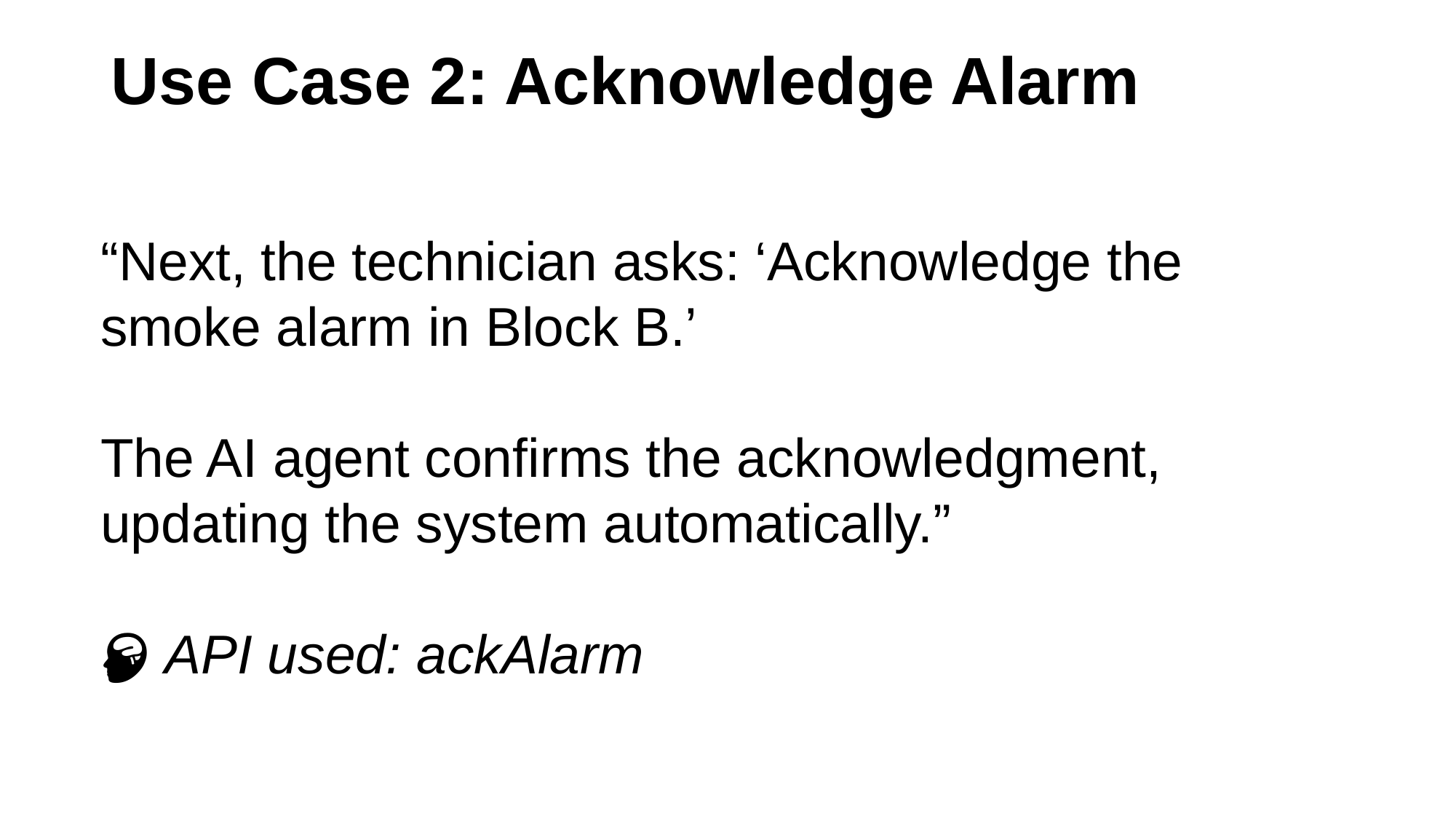

# Use Case 2: Acknowledge Alarm
“Next, the technician asks: ‘Acknowledge the smoke alarm in Block B.’
The AI agent confirms the acknowledgment, updating the system automatically.”

🧠 API used: ackAlarm